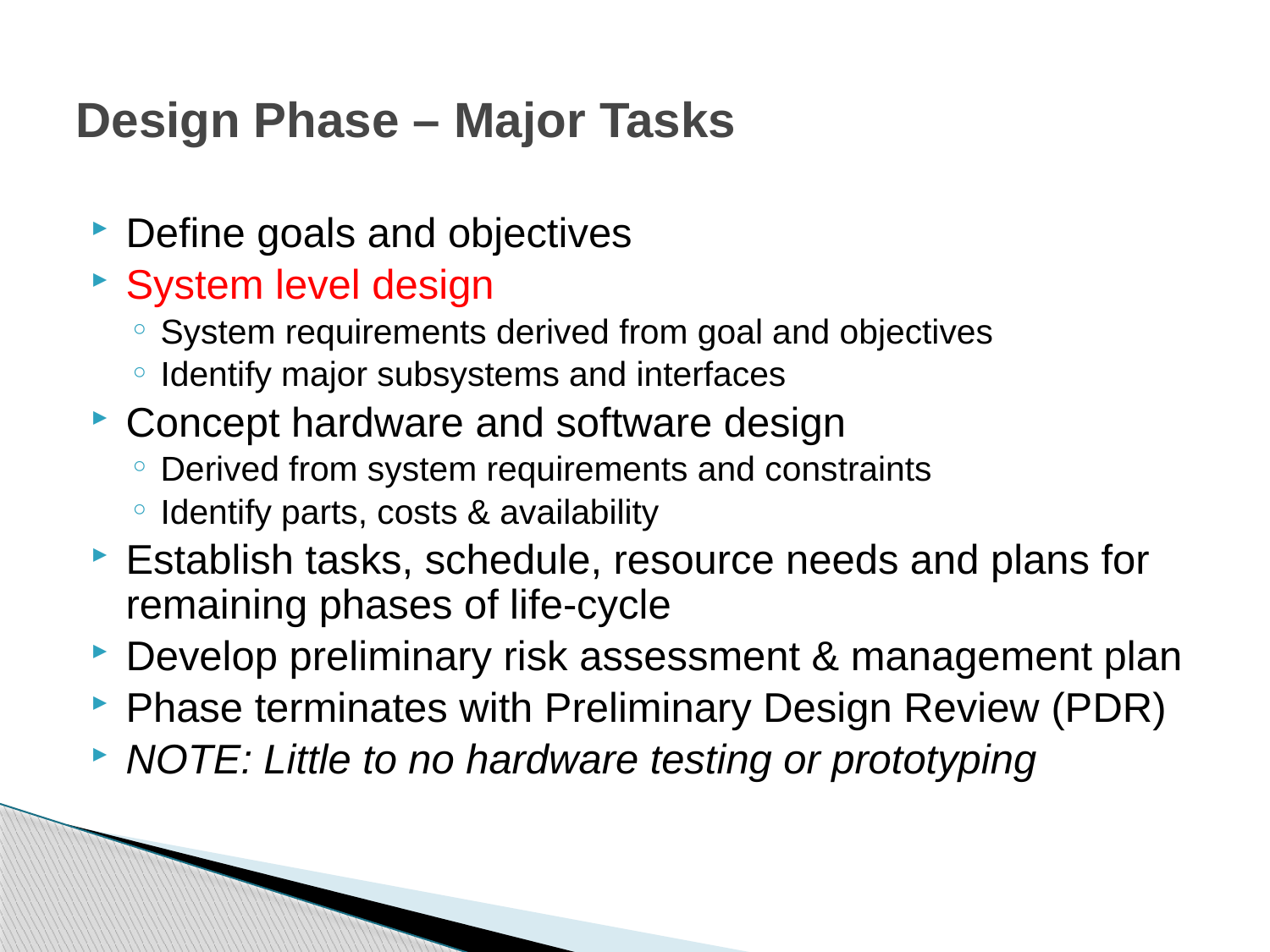

# Design Phase – Major Tasks
Define goals and objectives
System level design
System requirements derived from goal and objectives
Identify major subsystems and interfaces
Concept hardware and software design
Derived from system requirements and constraints
Identify parts, costs & availability
Establish tasks, schedule, resource needs and plans for remaining phases of life-cycle
Develop preliminary risk assessment & management plan
Phase terminates with Preliminary Design Review (PDR)
NOTE: Little to no hardware testing or prototyping